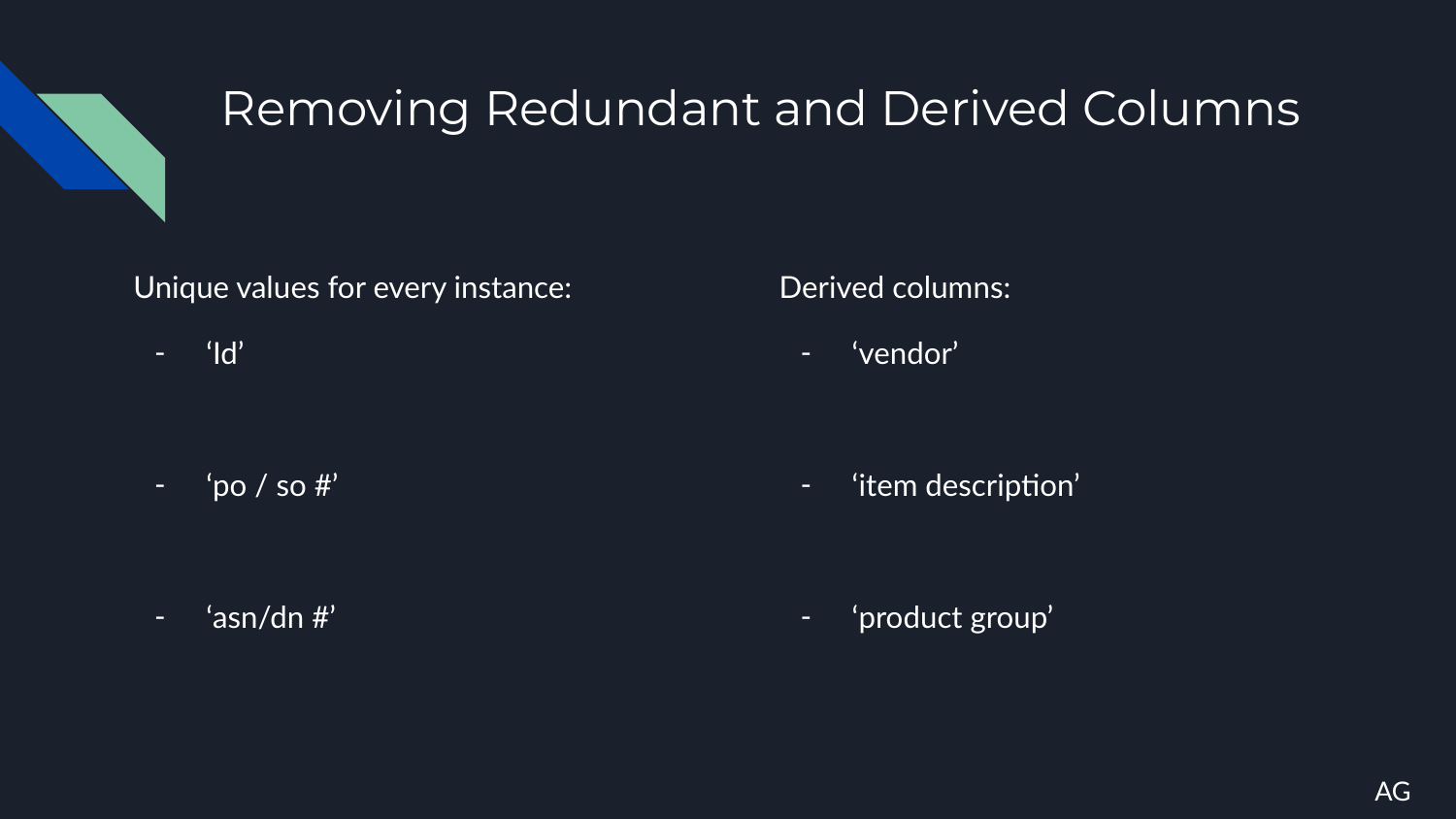

# Removing Redundant and Derived Columns
Unique values for every instance:
‘Id’

‘po / so #’

‘asn/dn #’
Derived columns:
‘vendor’

‘item description’

‘product group’
AG